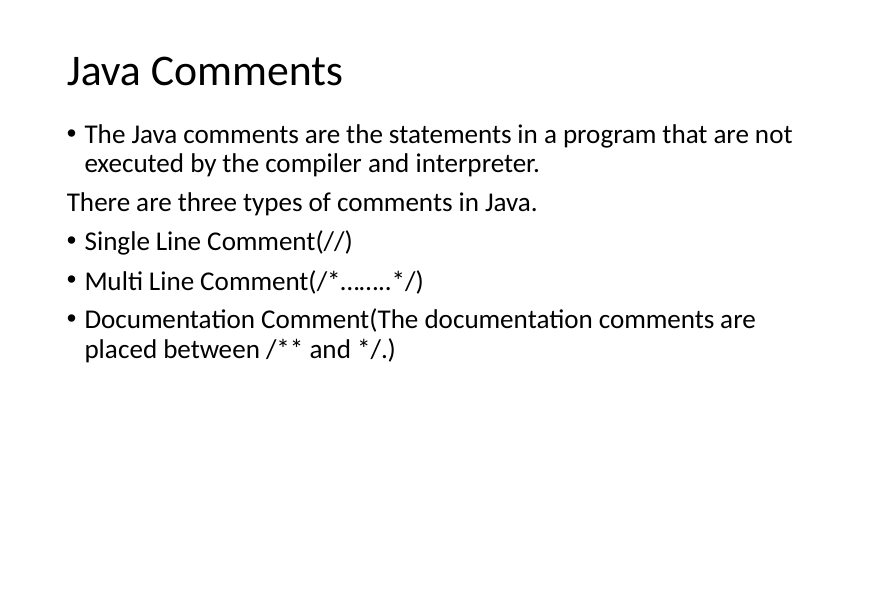

# Java Comments
The Java comments are the statements in a program that are not executed by the compiler and interpreter.
There are three types of comments in Java.
Single Line Comment(//)
Multi Line Comment(/*……..*/)
Documentation Comment(The documentation comments are placed between /** and */.)